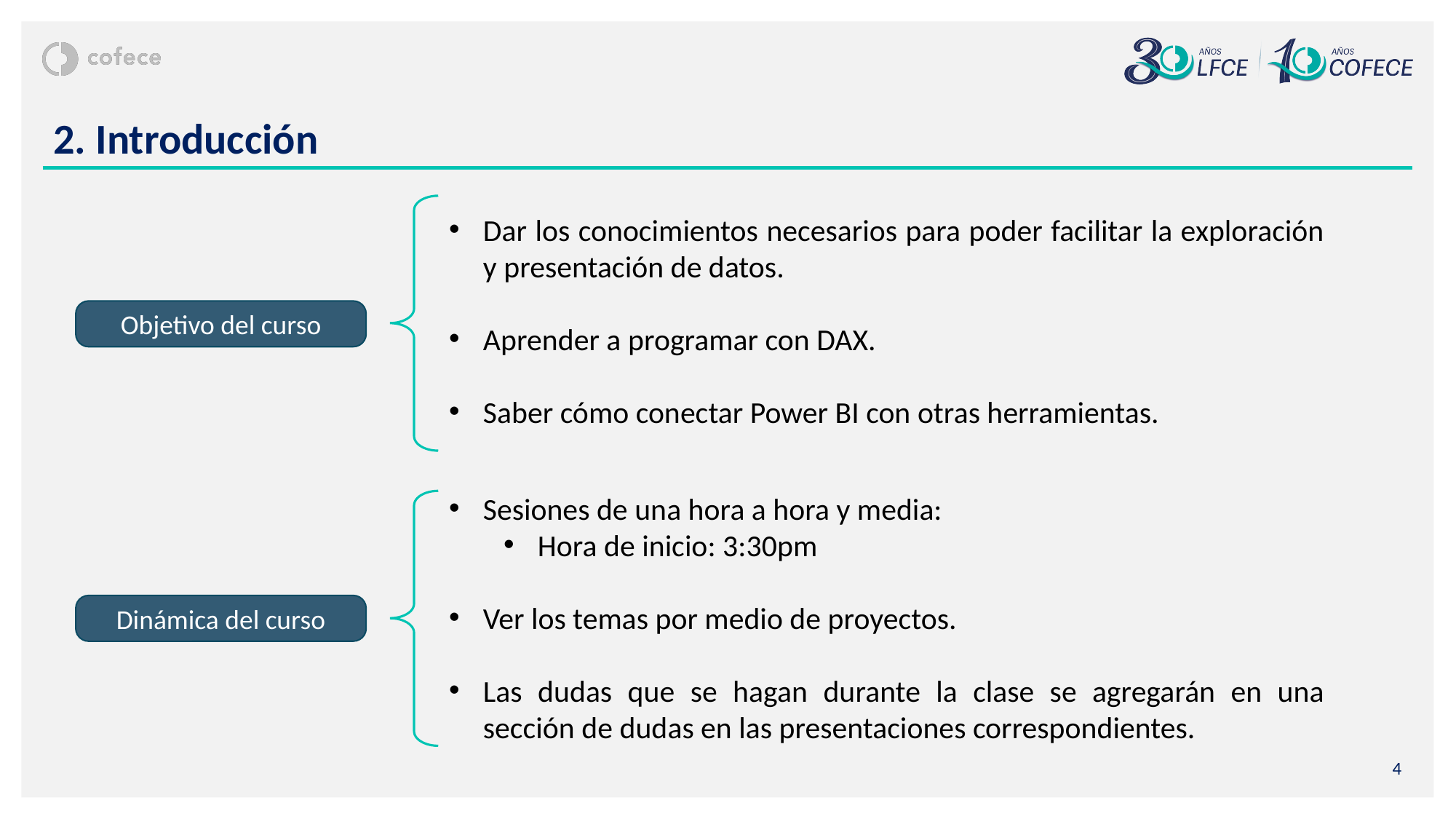

# 2. Introducción

Dar los conocimientos necesarios para poder facilitar la exploración y presentación de datos.

Aprender a programar con DAX.

Saber cómo conectar Power BI con otras herramientas.
Objetivo del curso
Sesiones de una hora a hora y media:
Hora de inicio: 3:30pm

Ver los temas por medio de proyectos.

Las dudas que se hagan durante la clase se agregarán en una sección de dudas en las presentaciones correspondientes.

Dinámica del curso
4